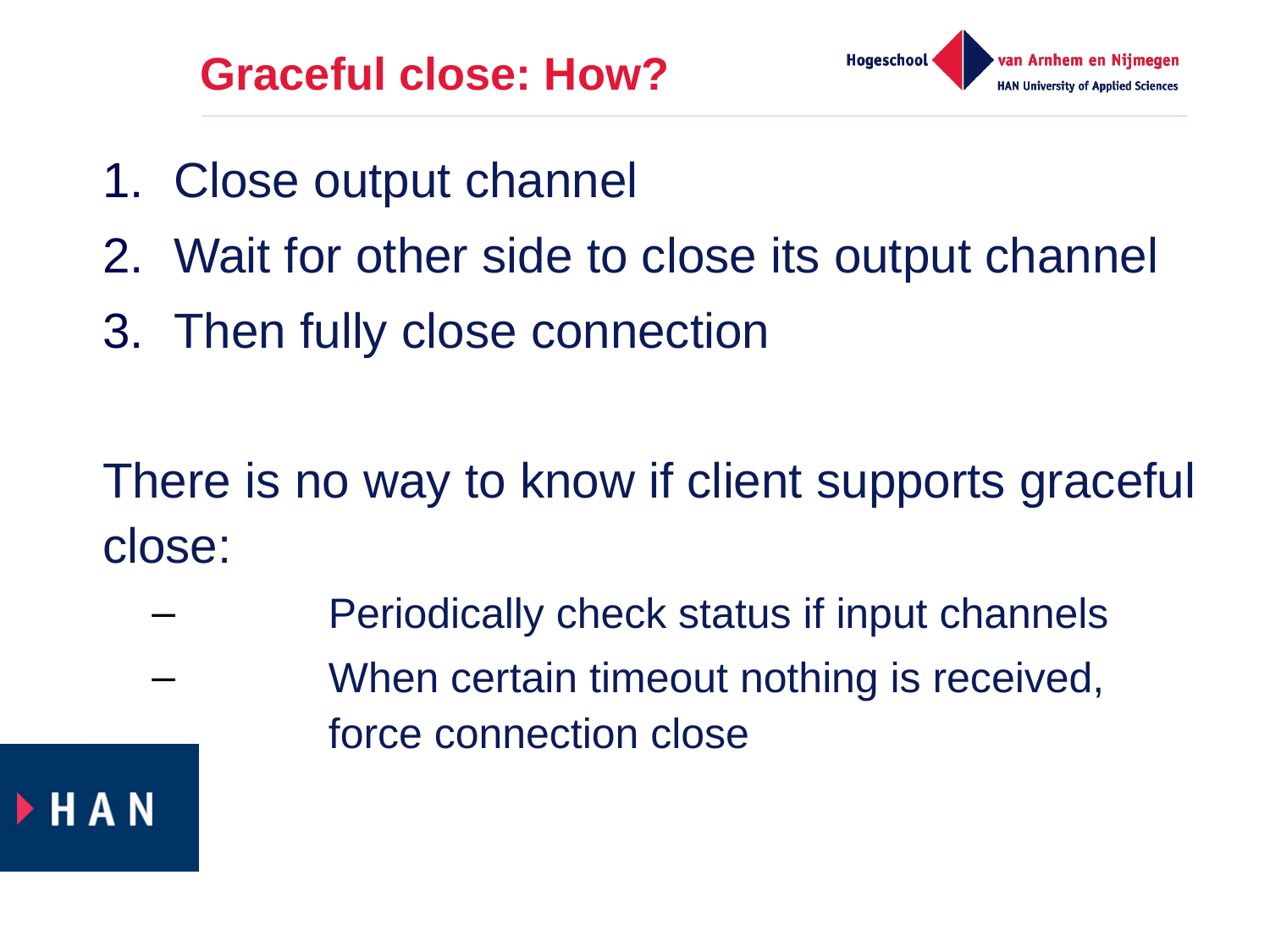

# Graceful close: How?
Close output channel
Wait for other side to close its output channel
Then fully close connection

There is no way to know if client supports graceful close:
	Periodically check status if input channels
	When certain timeout nothing is received,  	 	force connection close